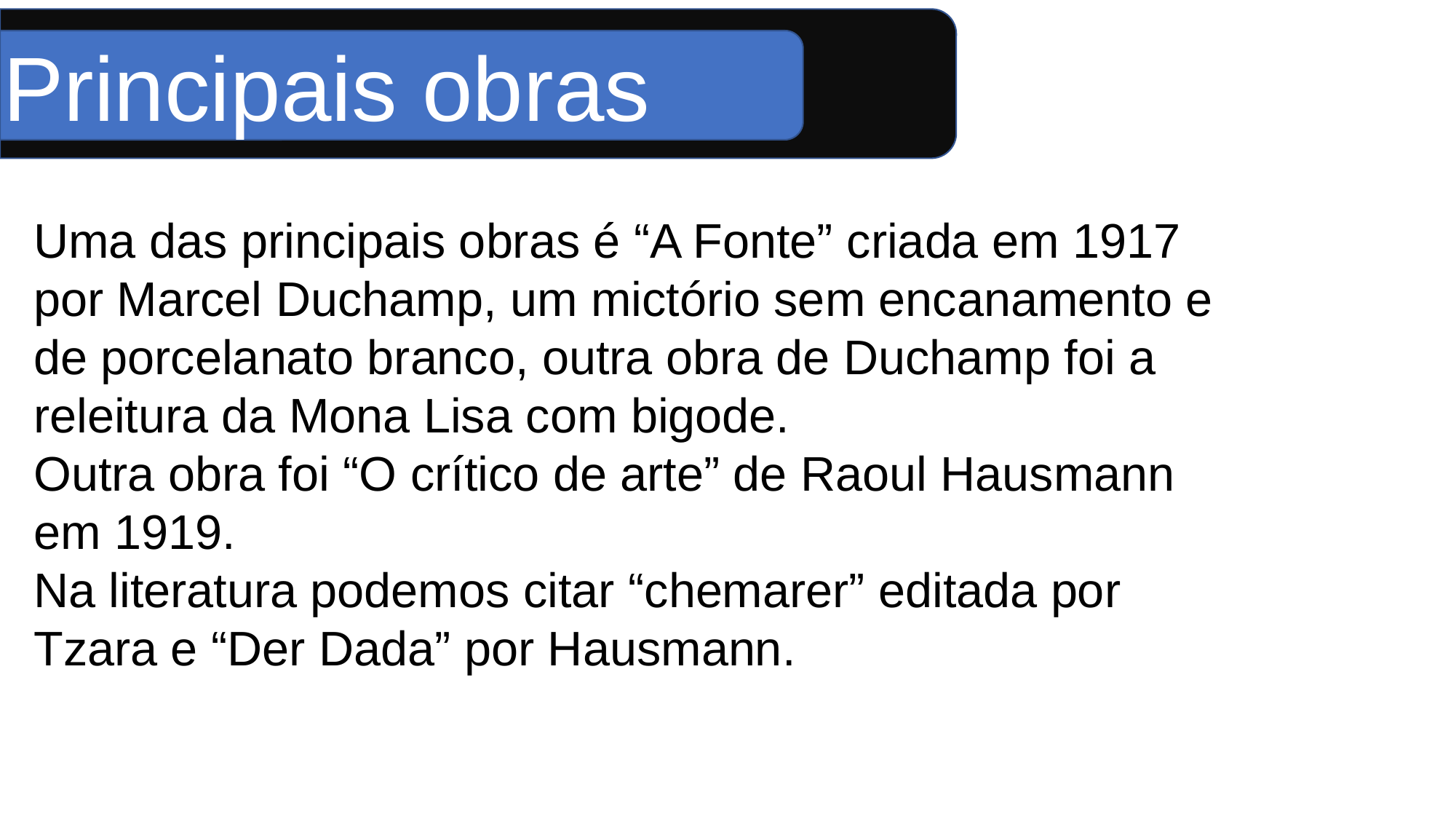

Principais obras
Uma das principais obras é “A Fonte” criada em 1917 por Marcel Duchamp, um mictório sem encanamento e de porcelanato branco, outra obra de Duchamp foi a releitura da Mona Lisa com bigode.
Outra obra foi “O crítico de arte” de Raoul Hausmann em 1919.
Na literatura podemos citar “chemarer” editada por Tzara e “Der Dada” por Hausmann.